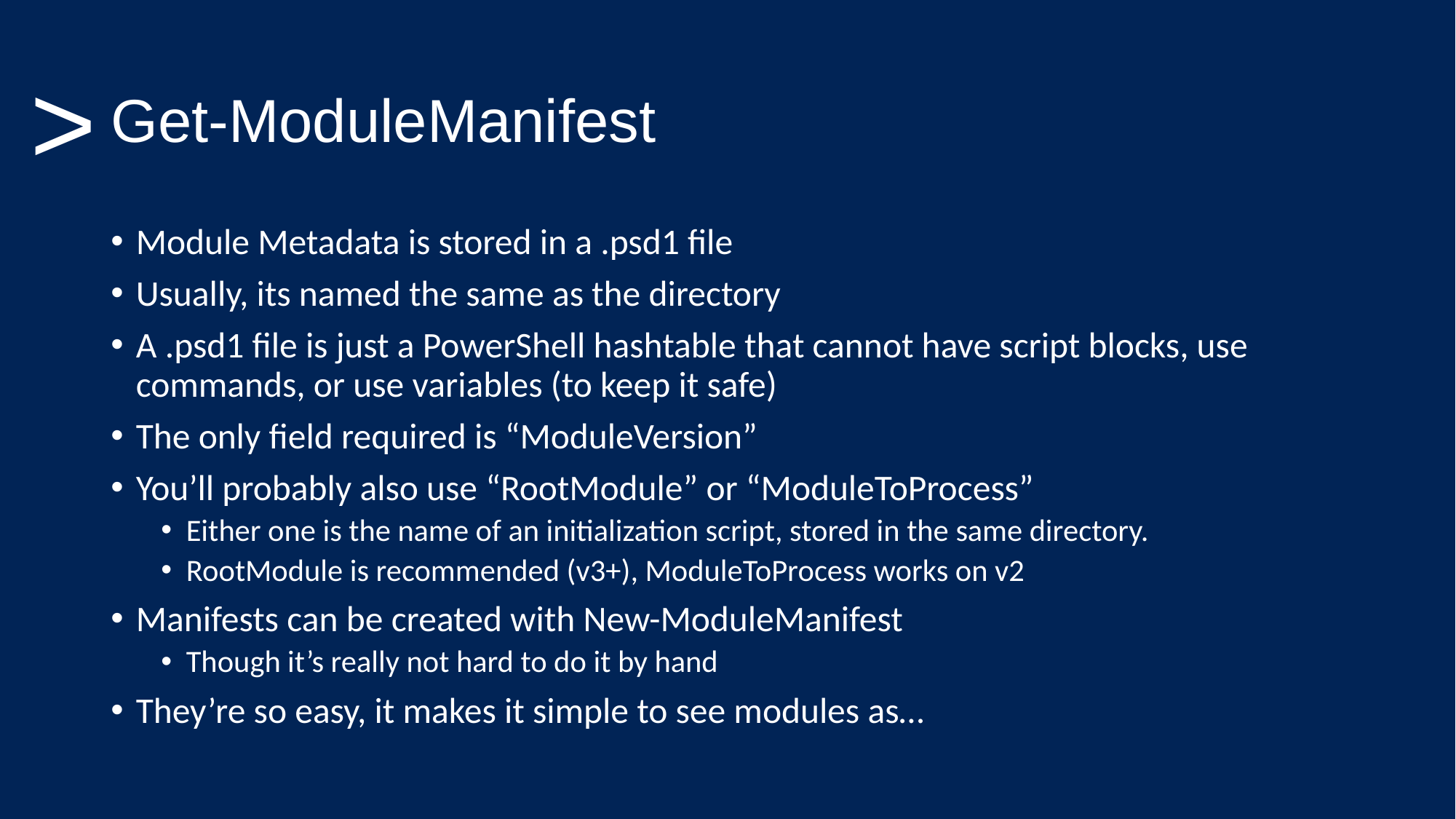

# Get-ModuleManifest
>
Module Metadata is stored in a .psd1 file
Usually, its named the same as the directory
A .psd1 file is just a PowerShell hashtable that cannot have script blocks, use commands, or use variables (to keep it safe)
The only field required is “ModuleVersion”
You’ll probably also use “RootModule” or “ModuleToProcess”
Either one is the name of an initialization script, stored in the same directory.
RootModule is recommended (v3+), ModuleToProcess works on v2
Manifests can be created with New-ModuleManifest
Though it’s really not hard to do it by hand
They’re so easy, it makes it simple to see modules as…